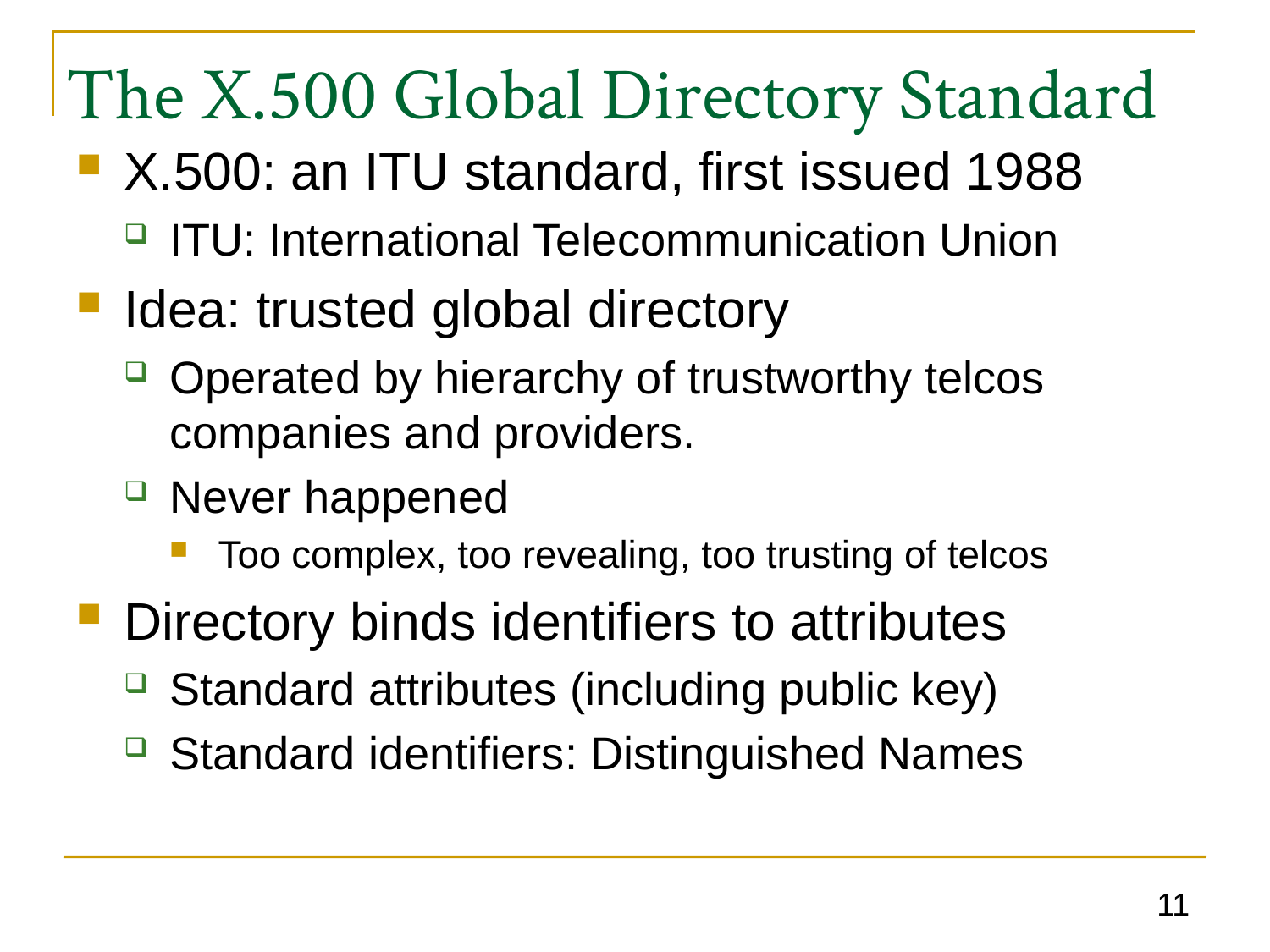

# The X.500 Global Directory Standard
X.500: an ITU standard, first issued 1988
ITU: International Telecommunication Union
Idea: trusted global directory
Operated by hierarchy of trustworthy telcos companies and providers.
Never happened
Too complex, too revealing, too trusting of telcos
Directory binds identifiers to attributes
Standard attributes (including public key)
Standard identifiers: Distinguished Names
11